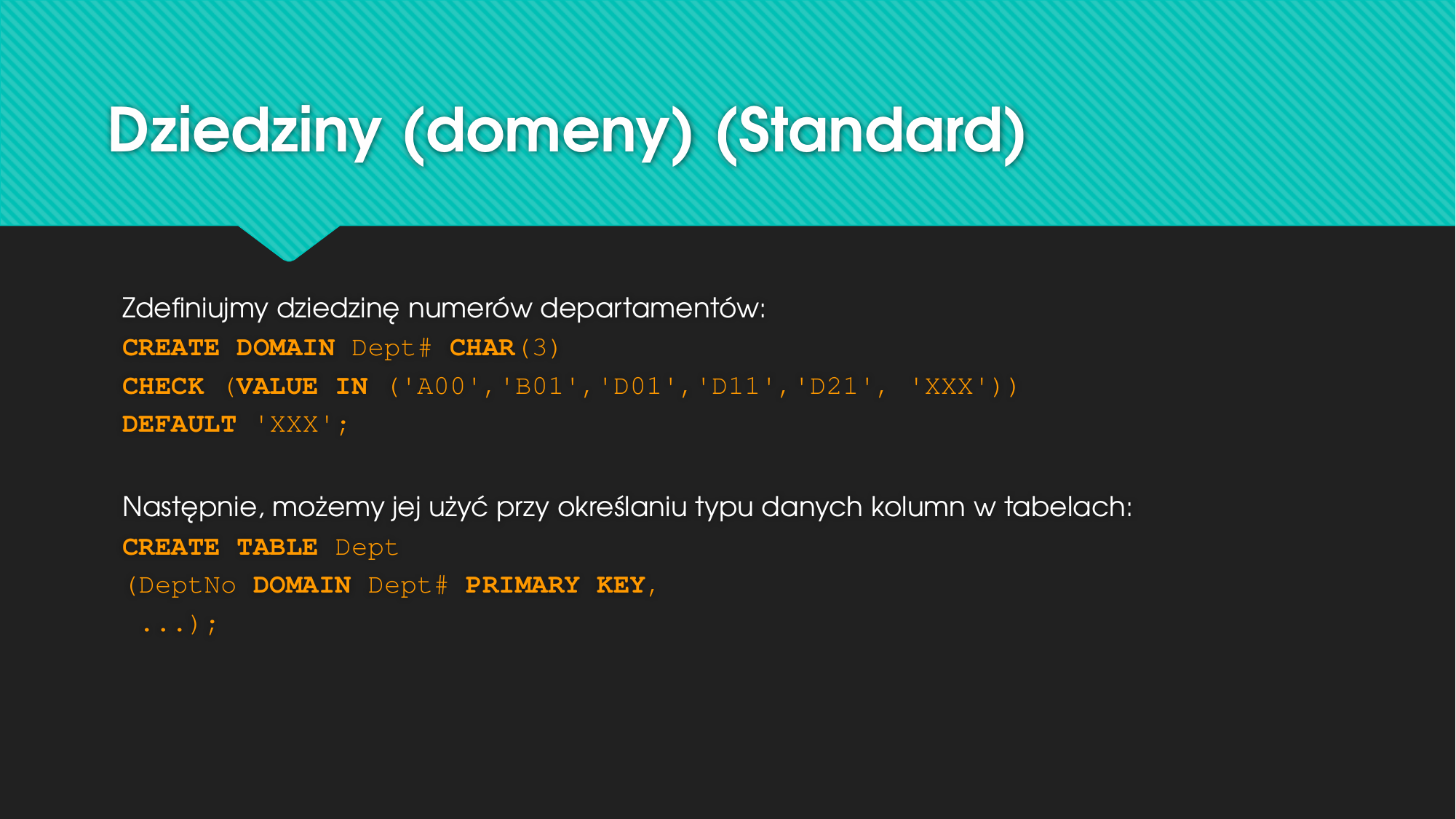

# Dziedziny (domeny) (Standard)
Zdefiniujmy dziedzinę numerów departamentów:
CREATE DOMAIN Dept# CHAR(3)
CHECK (VALUE IN ('A00','B01','D01','D11','D21', 'XXX'))
DEFAULT 'XXX';

Następnie, możemy jej użyć przy określaniu typu danych kolumn w tabelach:
CREATE TABLE Dept
(DeptNo DOMAIN Dept# PRIMARY KEY,
 ...);